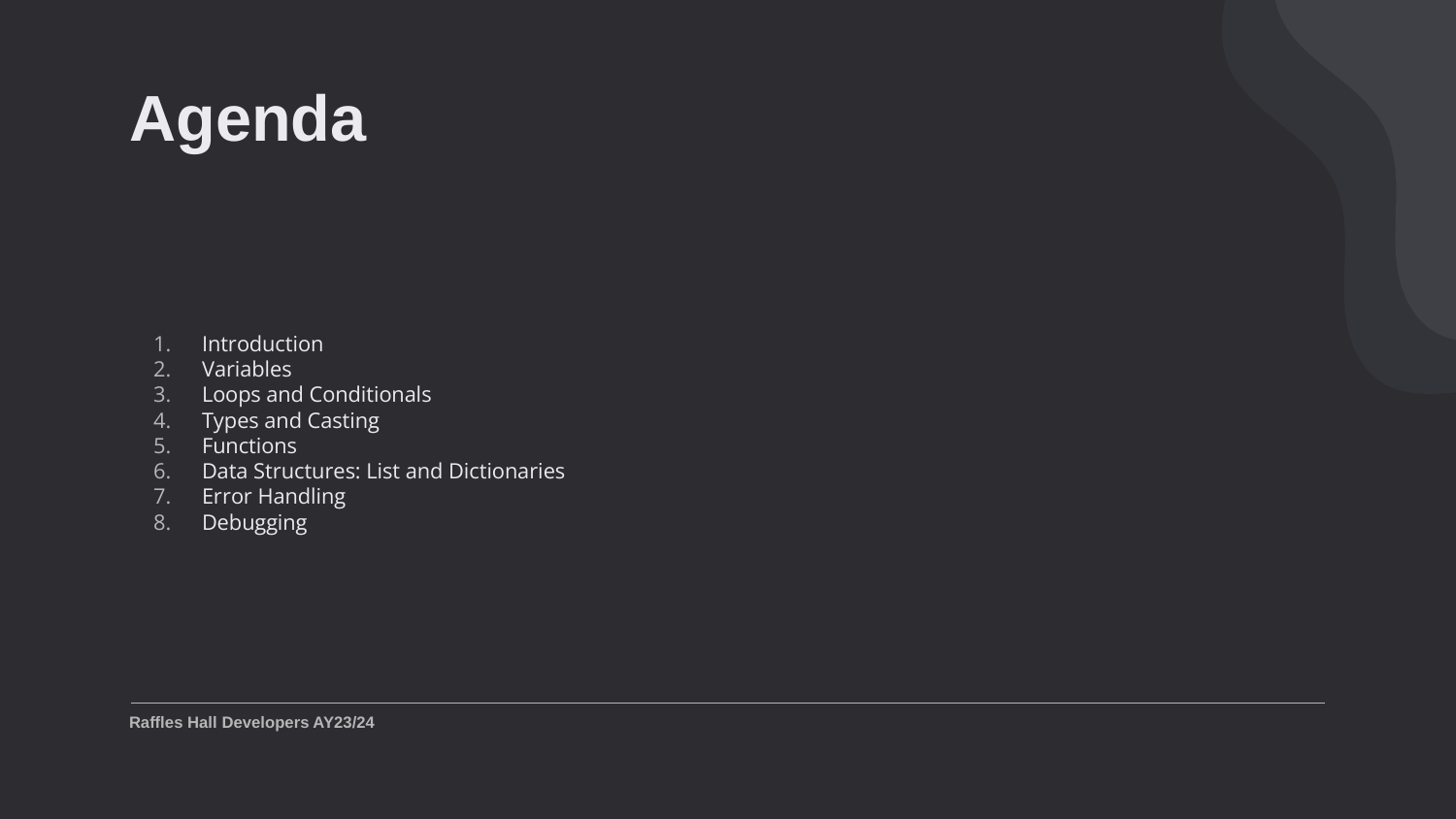

# Agenda
Introduction
Variables
Loops and Conditionals
Types and Casting
Functions
Data Structures: List and Dictionaries
Error Handling
Debugging
Raffles Hall Developers AY23/24